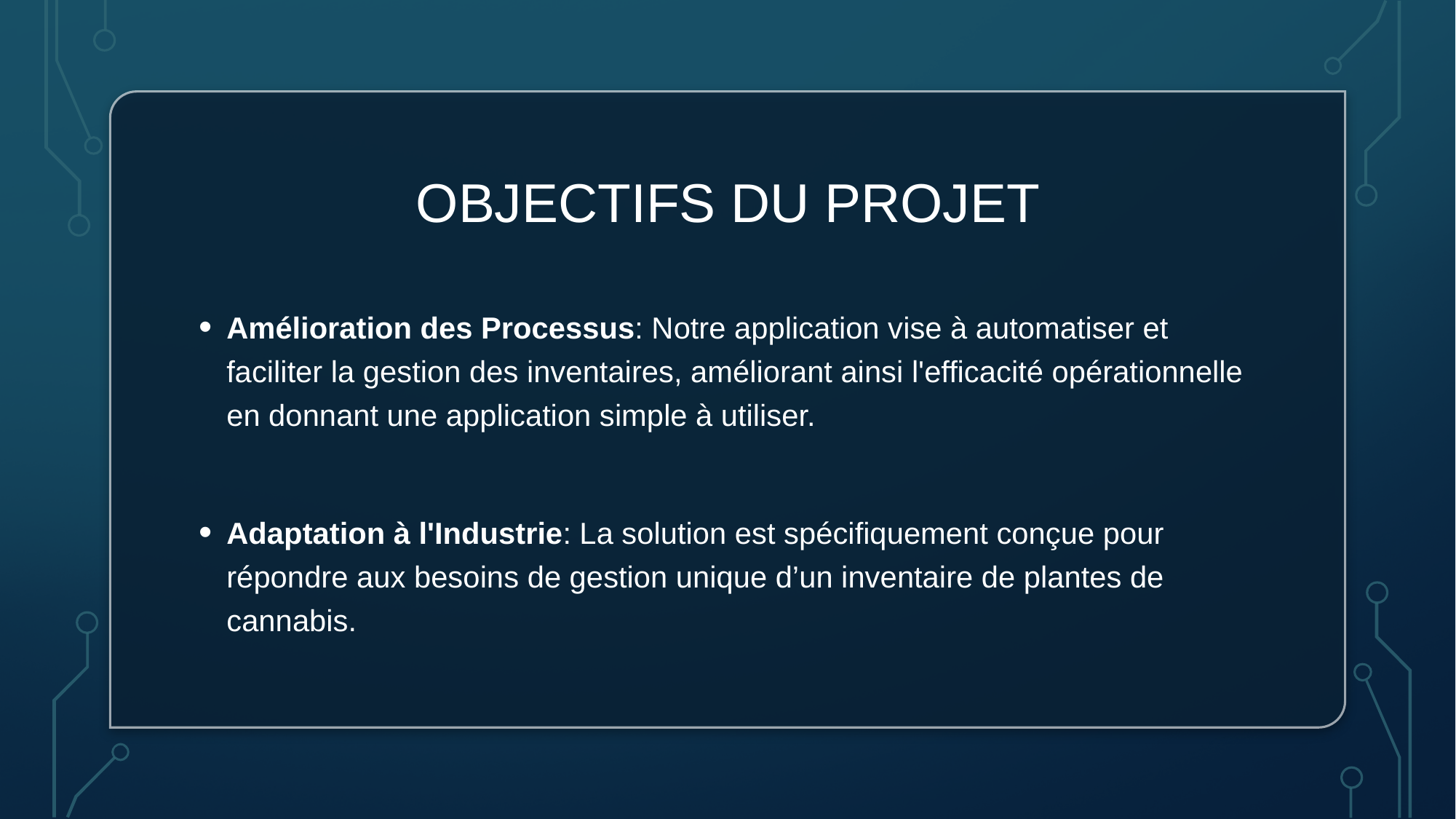

# Objectifs du projet
Amélioration des Processus: Notre application vise à automatiser et faciliter la gestion des inventaires, améliorant ainsi l'efficacité opérationnelle en donnant une application simple à utiliser.

Adaptation à l'Industrie: La solution est spécifiquement conçue pour répondre aux besoins de gestion unique d’un inventaire de plantes de cannabis.